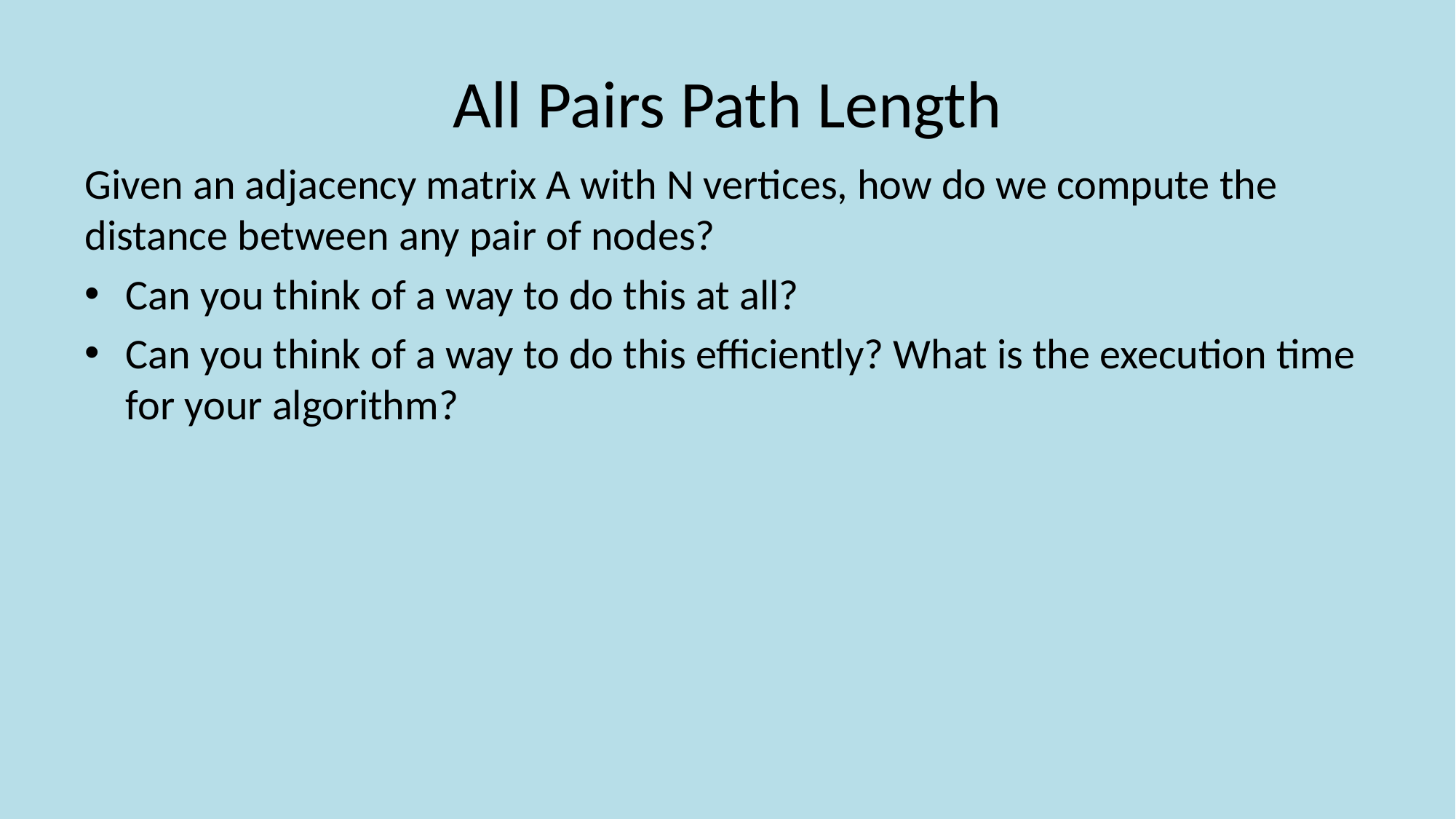

# All Pairs Path Length
Given an adjacency matrix A with N vertices, how do we compute the distance between any pair of nodes?
Can you think of a way to do this at all?
Can you think of a way to do this efficiently? What is the execution time for your algorithm?